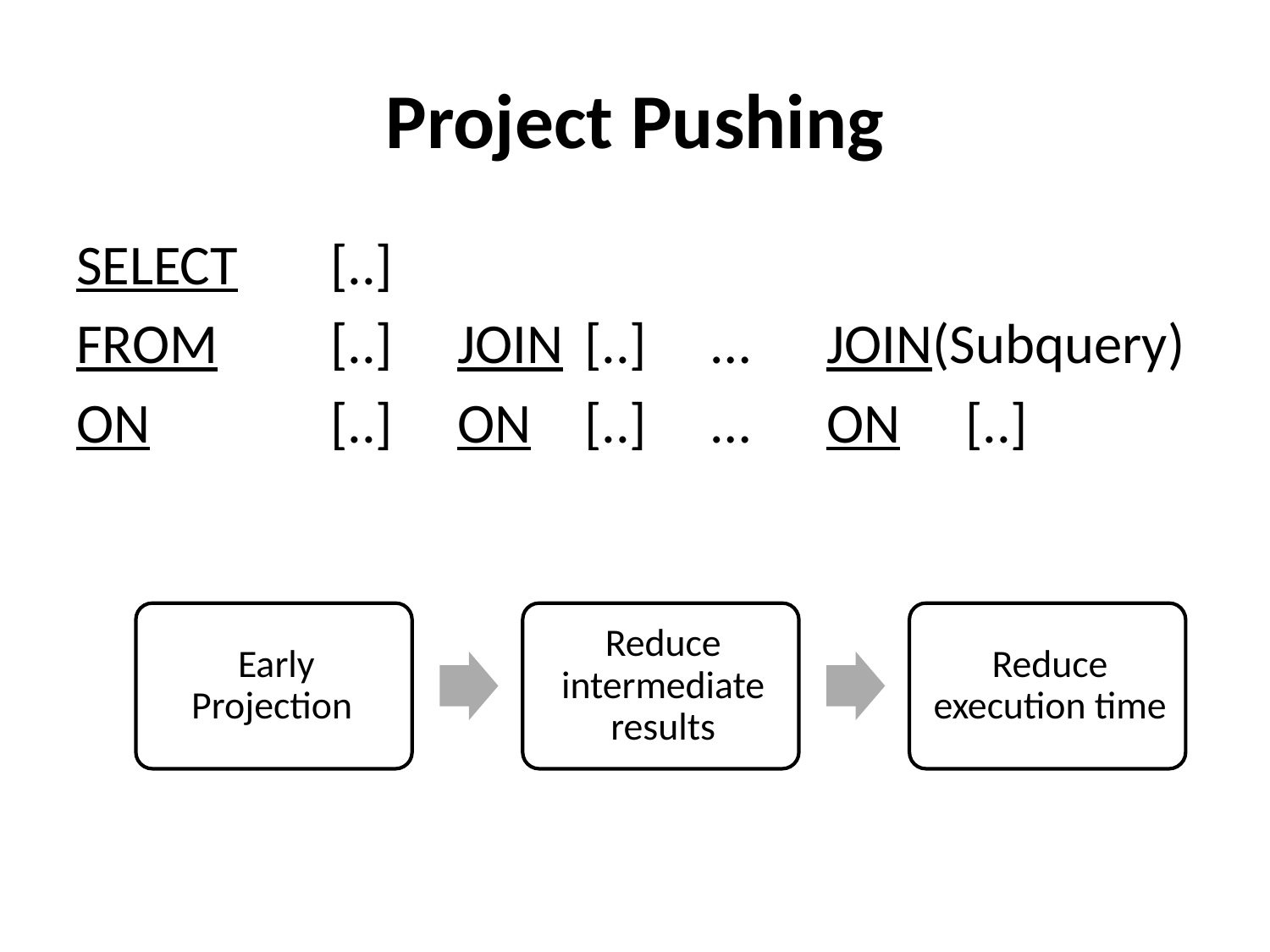

# Project Pushing
SELECT 	[..]
FROM 	[..] 	JOIN	[..]	…      JOIN(Subquery)
ON		[..]	ON	[..]	…      ON	[..]

Early Projection

Reduce intermediate results

Reduce execution time